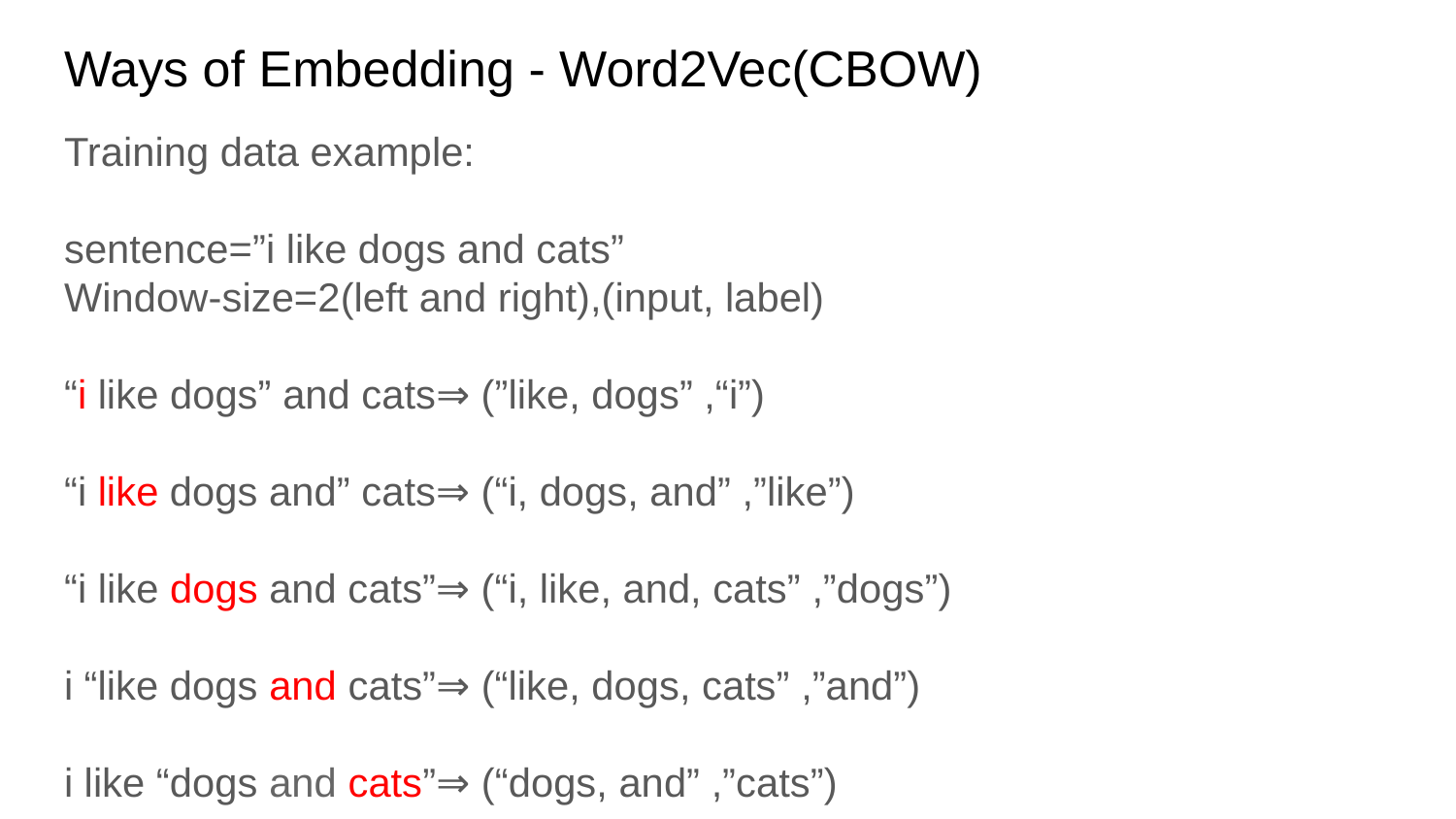

# Ways of Embedding - Word2Vec(CBOW)
Training data example:

sentence=”i like dogs and cats”
Window-size=2(left and right),(input, label)

“i like dogs” and cats⇒ (”like, dogs” ,“i”)

“i like dogs and” cats⇒ (“i, dogs, and” ,”like”)

“i like dogs and cats”⇒ (“i, like, and, cats” ,”dogs”)

i “like dogs and cats”⇒ (“like, dogs, cats” ,”and”)

i like “dogs and cats”⇒ (“dogs, and” ,”cats”)